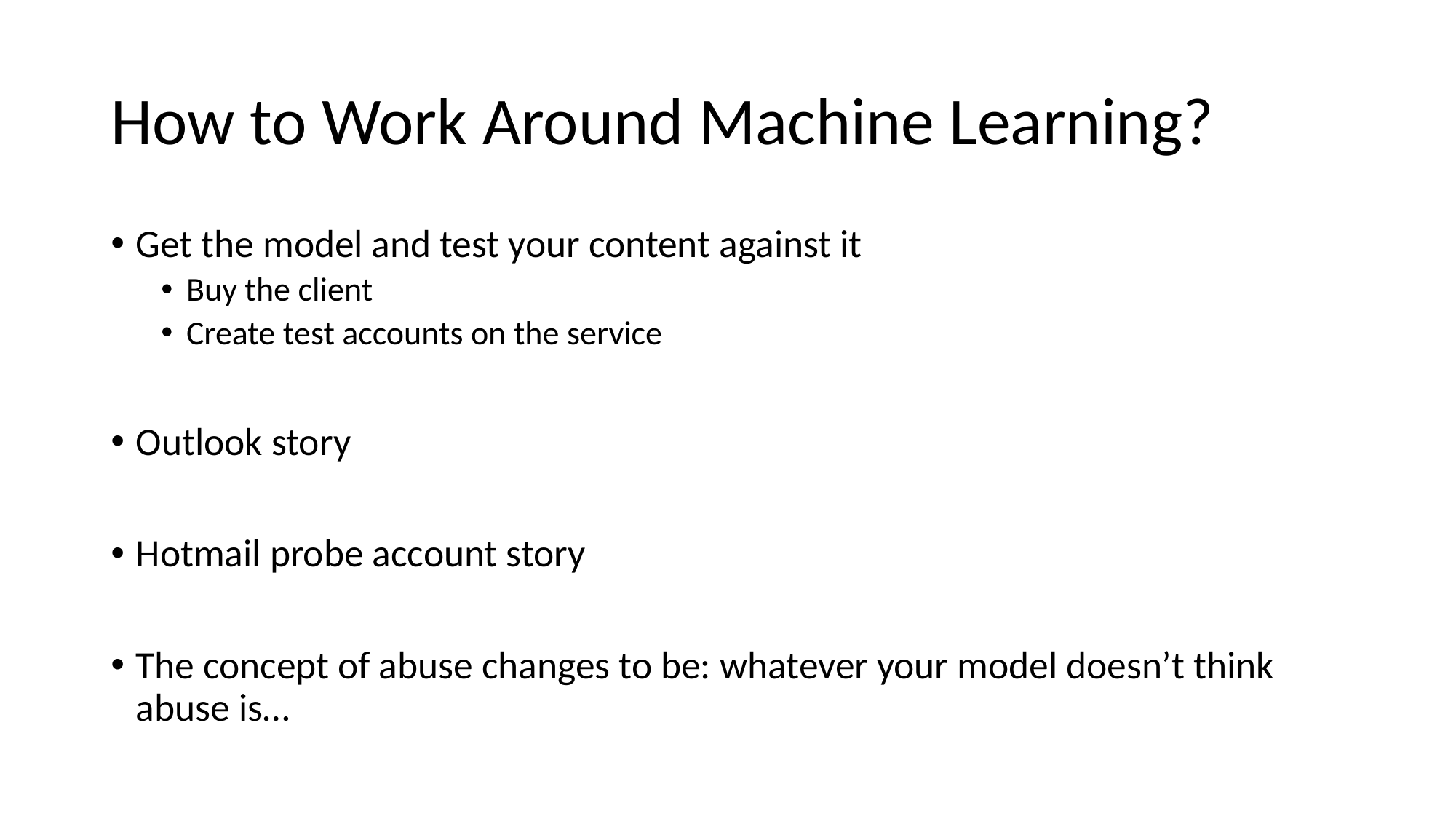

# How to Work Around Machine Learning?
Get the model and test your content against it
Buy the client
Create test accounts on the service

Outlook story

Hotmail probe account story

The concept of abuse changes to be: whatever your model doesn’t think abuse is…